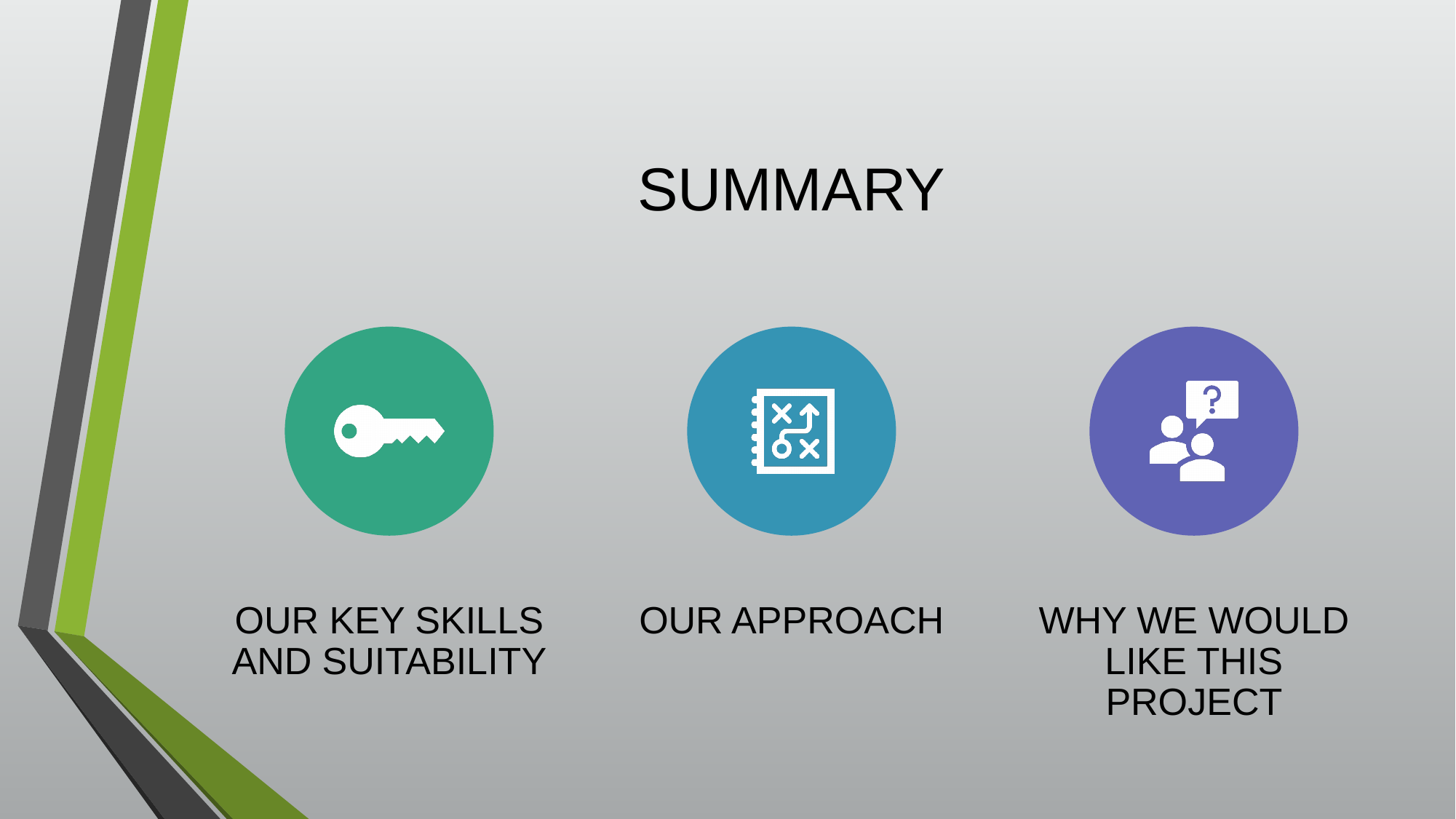

# SUMMARY
Our Key Skills and Suitability
Our Approach
Why We Would Like This Project